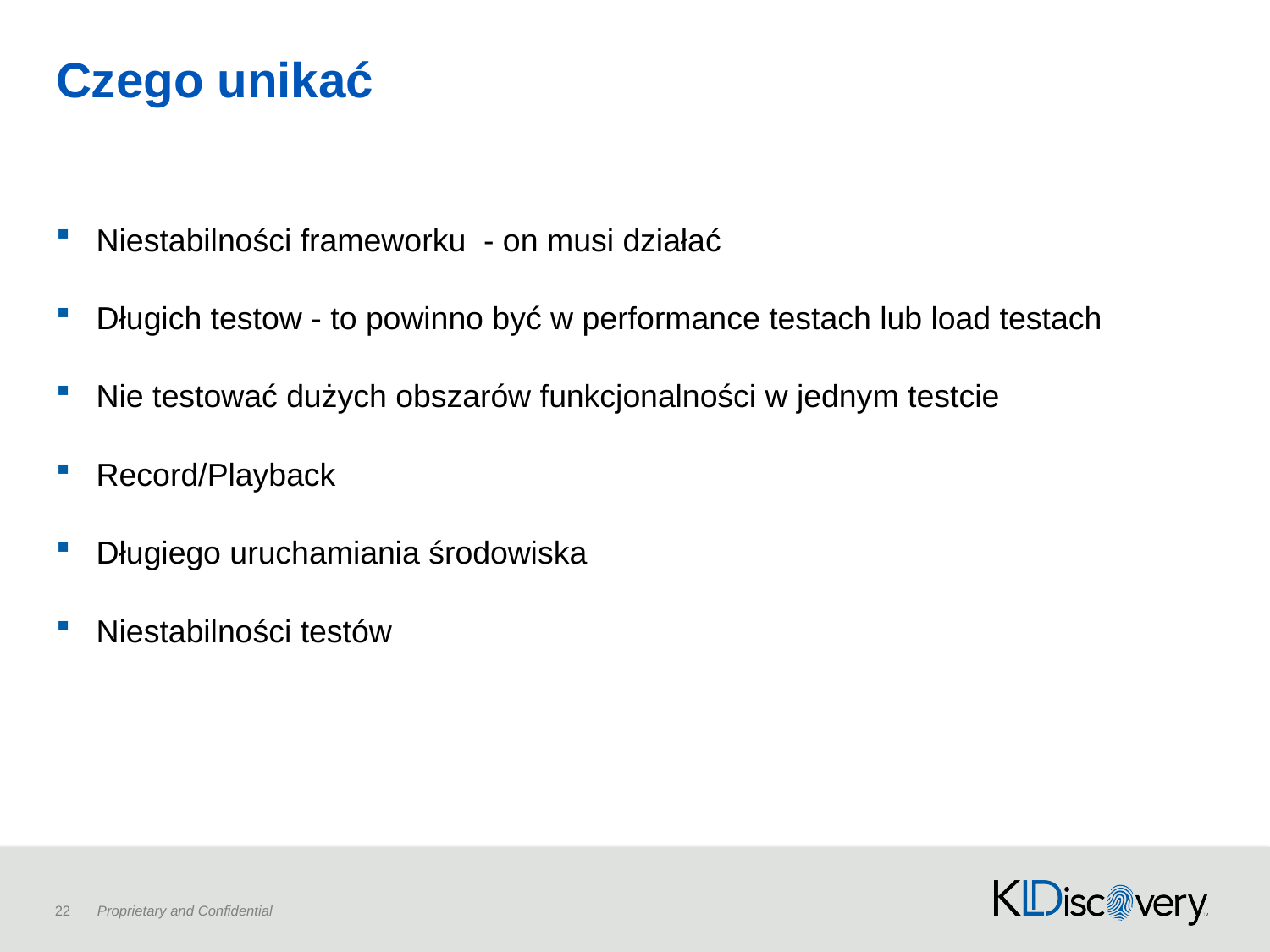

# Czego unikać
Niestabilności frameworku  - on musi działać
Długich testow - to powinno być w performance testach lub load testach
Nie testować dużych obszarów funkcjonalności w jednym testcie
Record/Playback
Długiego uruchamiania środowiska
Niestabilności testów